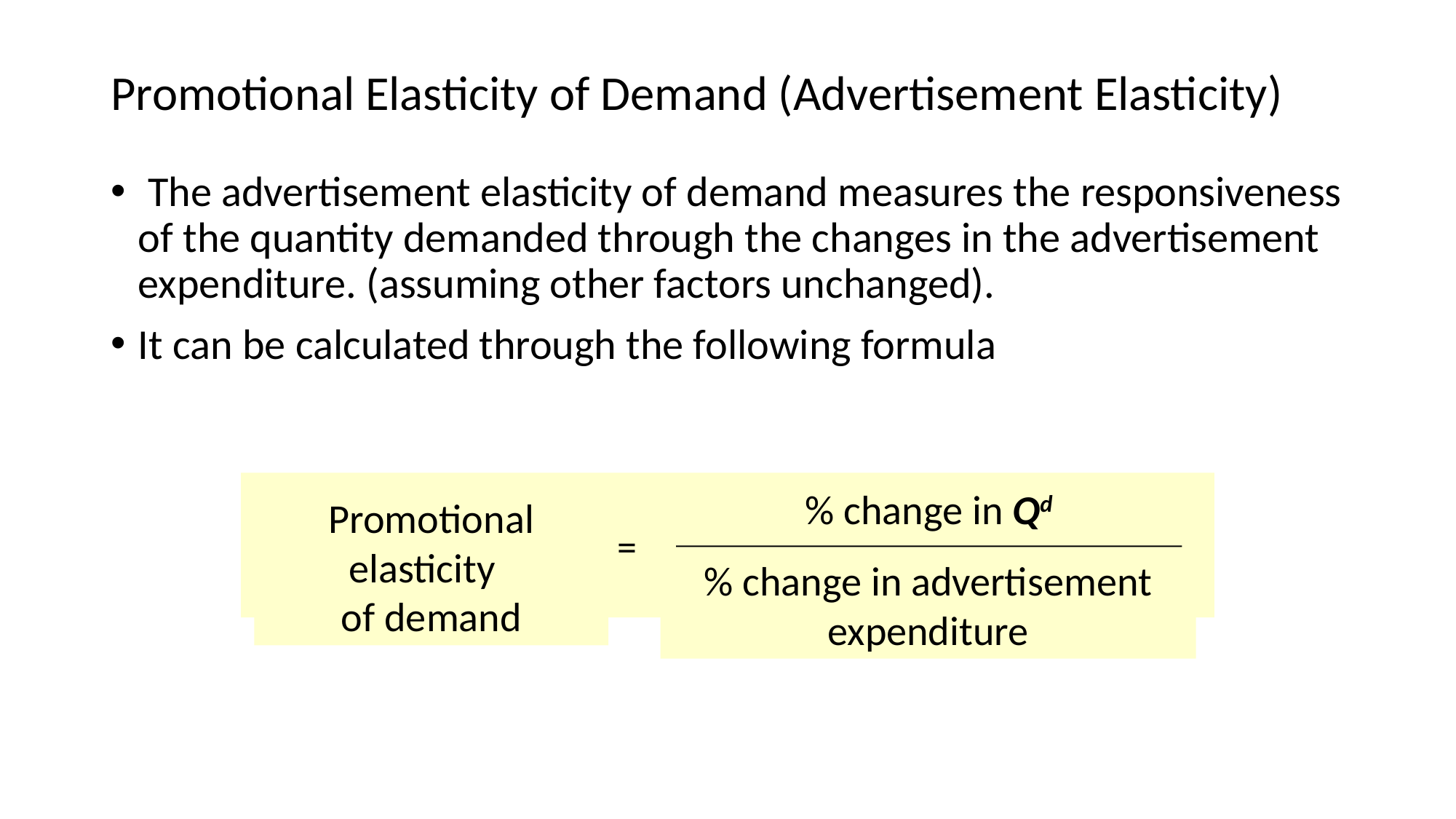

# Promotional Elasticity of Demand (Advertisement Elasticity)
 The advertisement elasticity of demand measures the responsiveness of the quantity demanded through the changes in the advertisement expenditure. (assuming other factors unchanged).
It can be calculated through the following formula

% change in Qd

% change in advertisement expenditure
Promotional elasticity
of demand
=